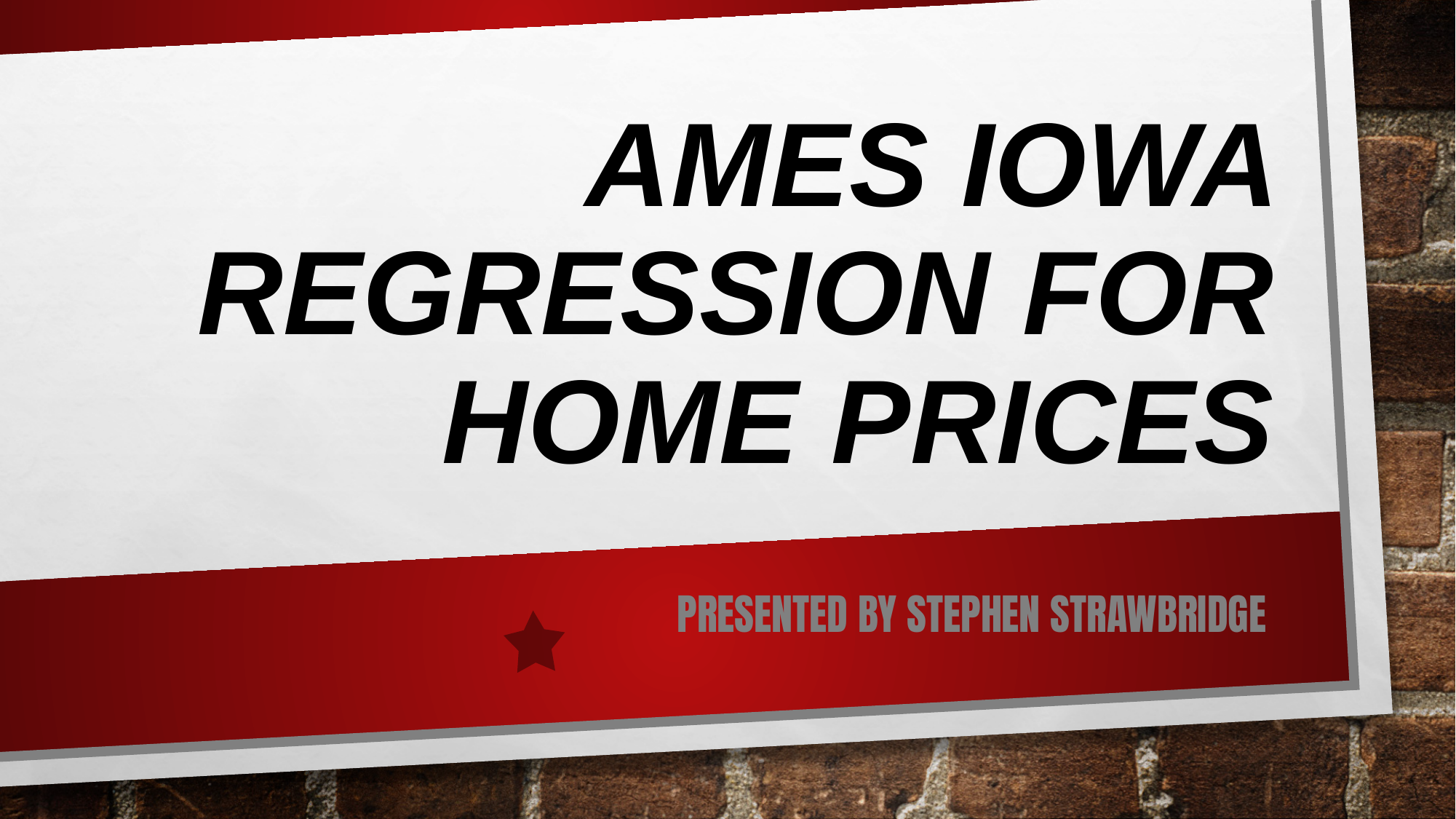

# Ames Iowa Regression for home prices
Presented by Stephen Strawbridge